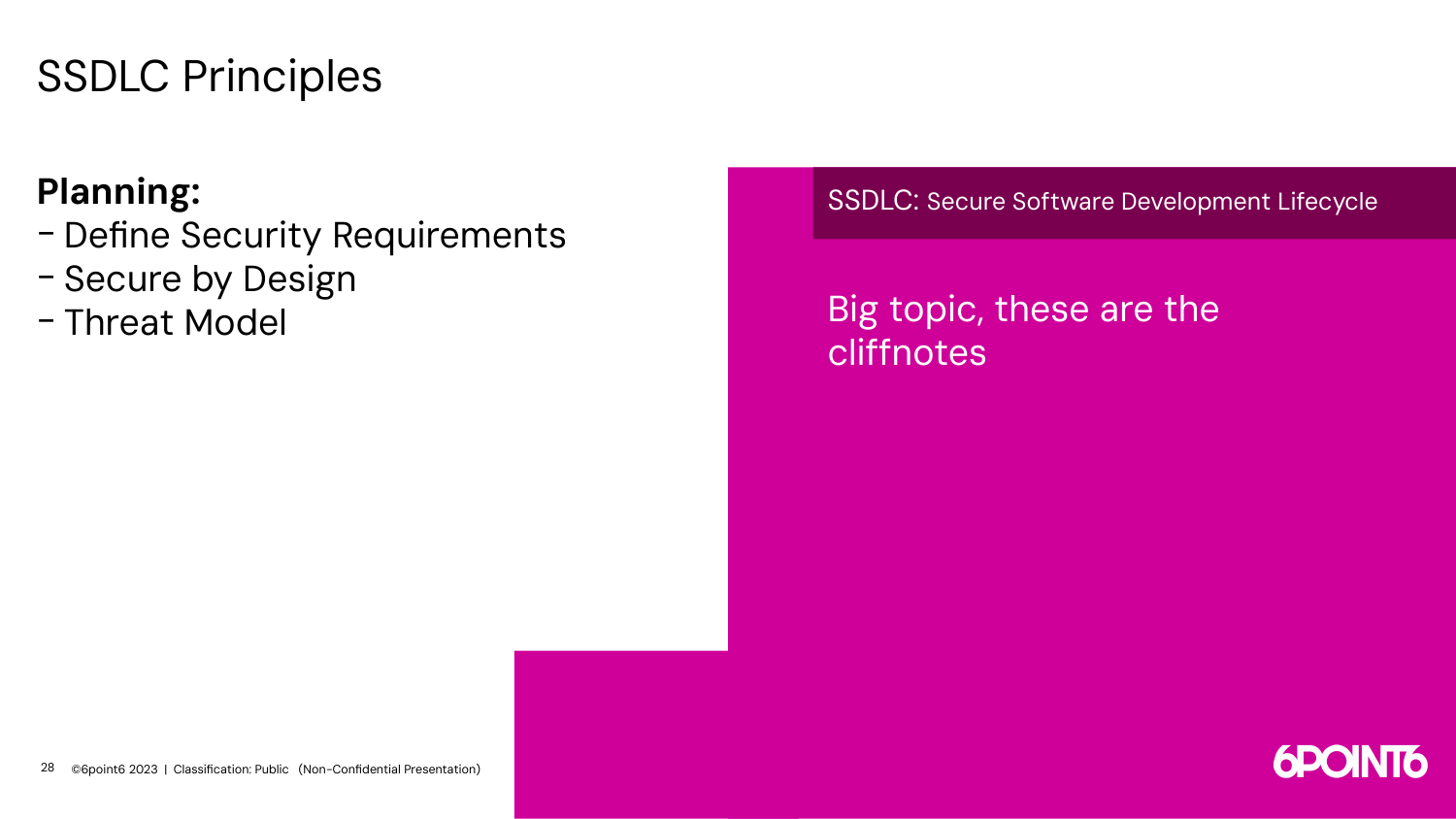

# SSDLC Principles

Planning:
Define Security Requirements
Secure by Design
Threat Model
SSDLC: Secure Software Development Lifecycle
Big topic, these are the cliffnotes